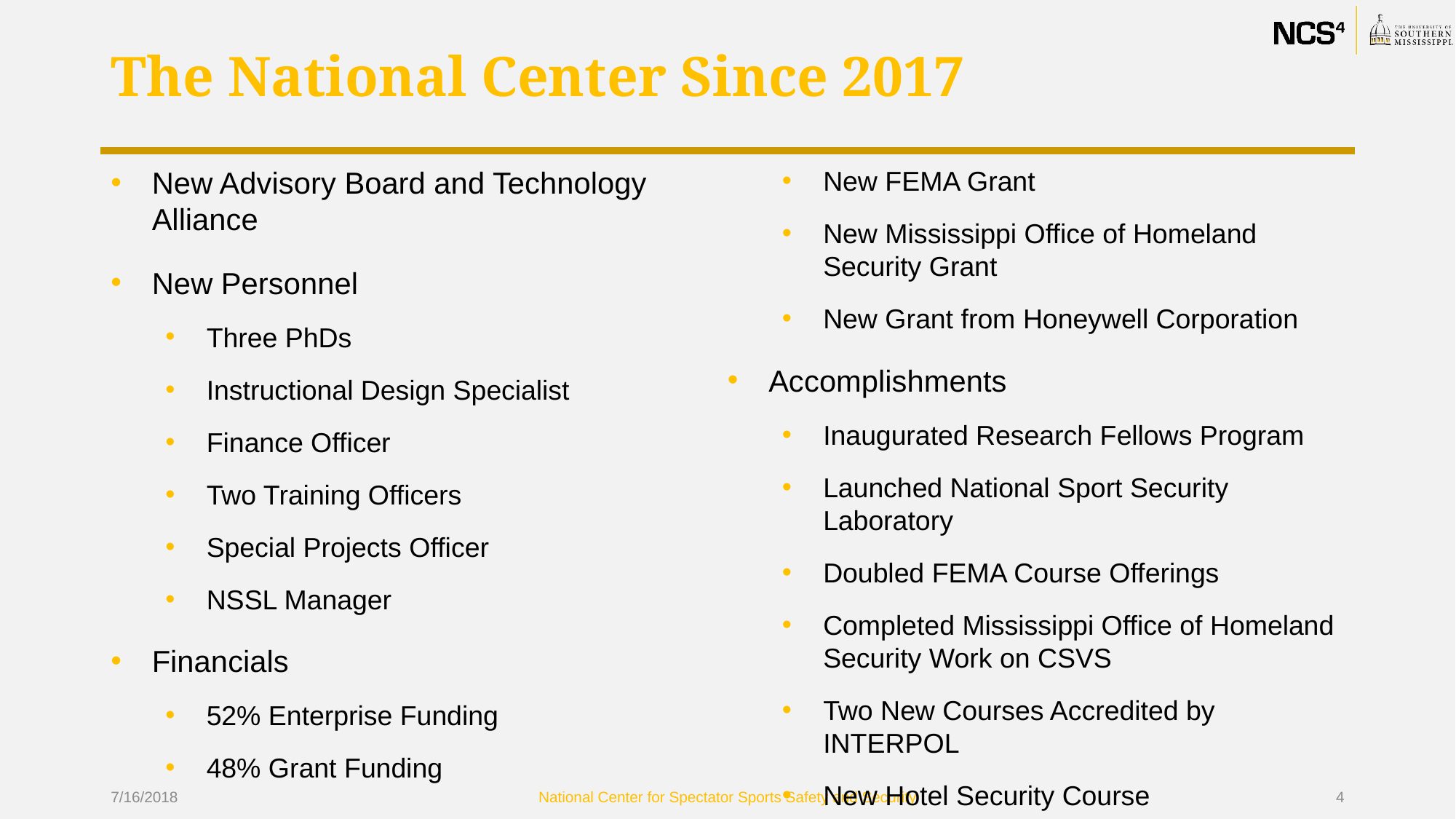

# The National Center Since 2017
New Advisory Board and Technology Alliance
New Personnel
Three PhDs
Instructional Design Specialist
Finance Officer
Two Training Officers
Special Projects Officer
NSSL Manager
Financials
52% Enterprise Funding
48% Grant Funding
New FEMA Grant
New Mississippi Office of Homeland Security Grant
New Grant from Honeywell Corporation
Accomplishments
Inaugurated Research Fellows Program
Launched National Sport Security Laboratory
Doubled FEMA Course Offerings
Completed Mississippi Office of Homeland Security Work on CSVS
Two New Courses Accredited by INTERPOL
New Hotel Security Course
7/16/2018
National Center for Spectator Sports Safety and Security
4